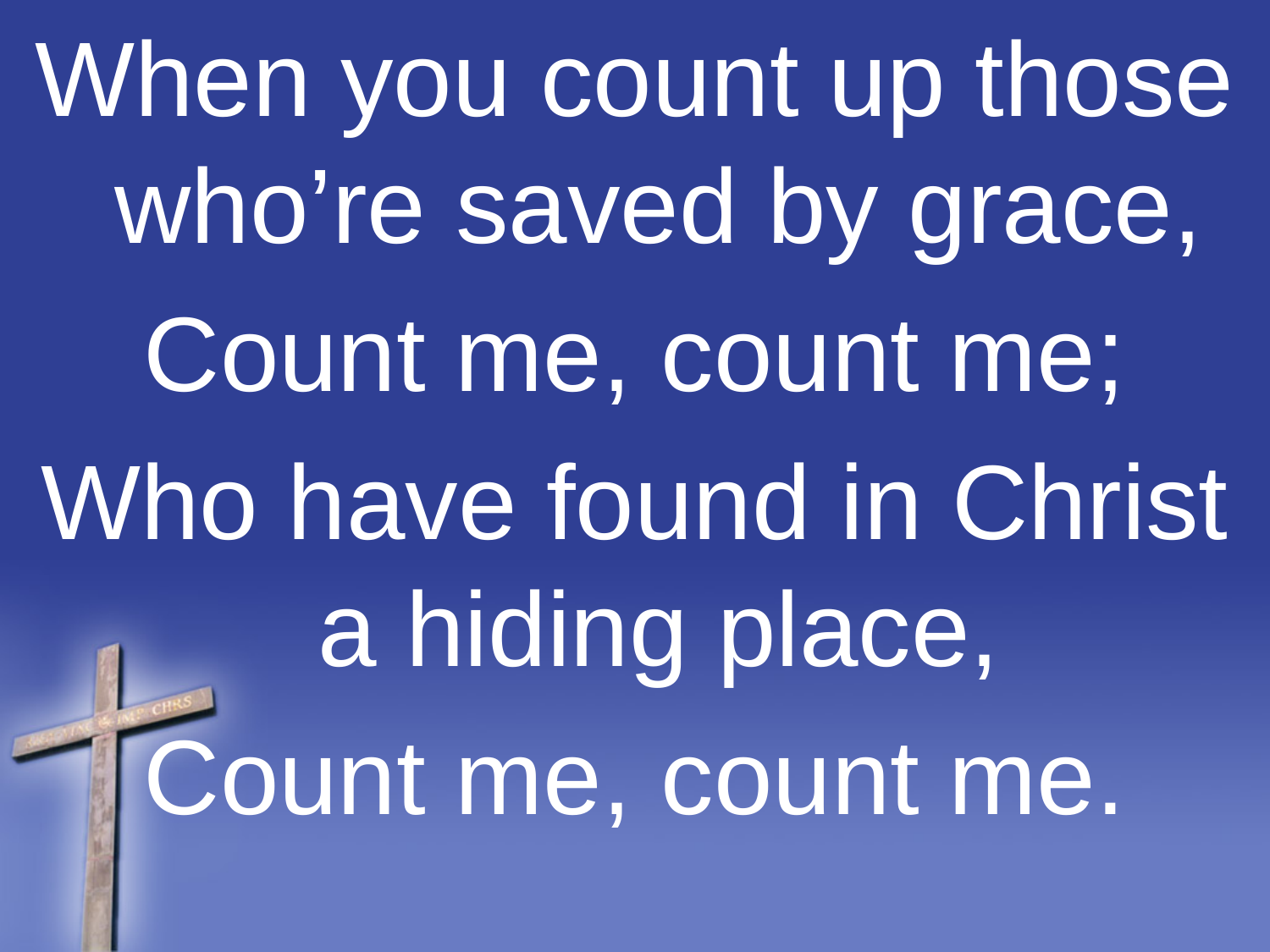

When you count up those who’re saved by grace,
Count me, count me;
Who have found in Christ a hiding place,
Count me, count me.